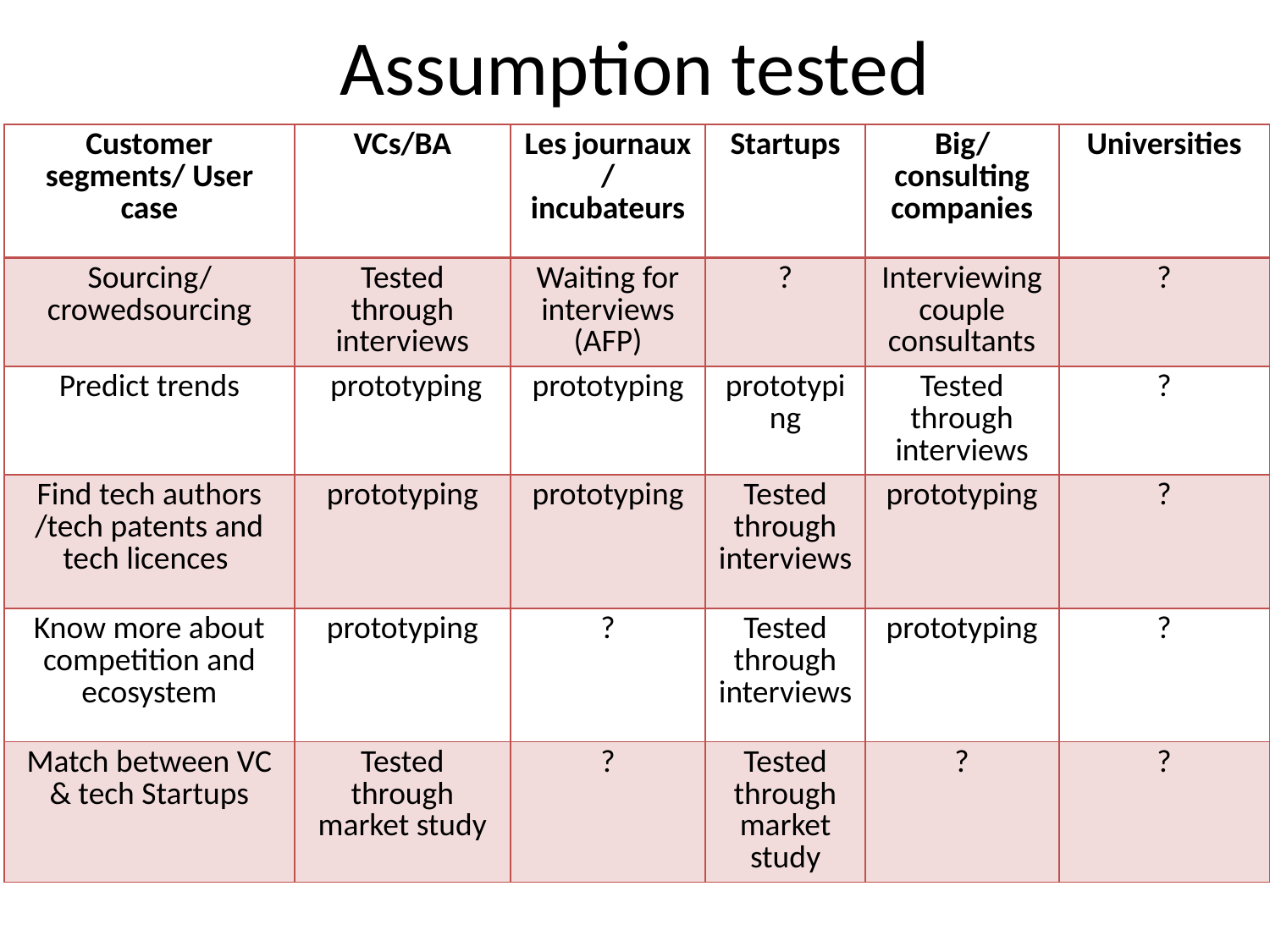

# Assumption tested
| Customer segments/ User case | VCs/BA | Les journaux / incubateurs | Startups | Big/consulting companies | Universities |
| --- | --- | --- | --- | --- | --- |
| Sourcing/crowedsourcing | Tested through interviews | Waiting for interviews (AFP) | ? | Interviewing couple consultants | ? |
| Predict trends | prototyping | prototyping | prototyping | Tested through interviews | ? |
| Find tech authors /tech patents and tech licences | prototyping | prototyping | Tested through interviews | prototyping | ? |
| Know more about competition and ecosystem | prototyping | ? | Tested through interviews | prototyping | ? |
| Match between VC & tech Startups | Tested through market study | ? | Tested through market study | ? | ? |